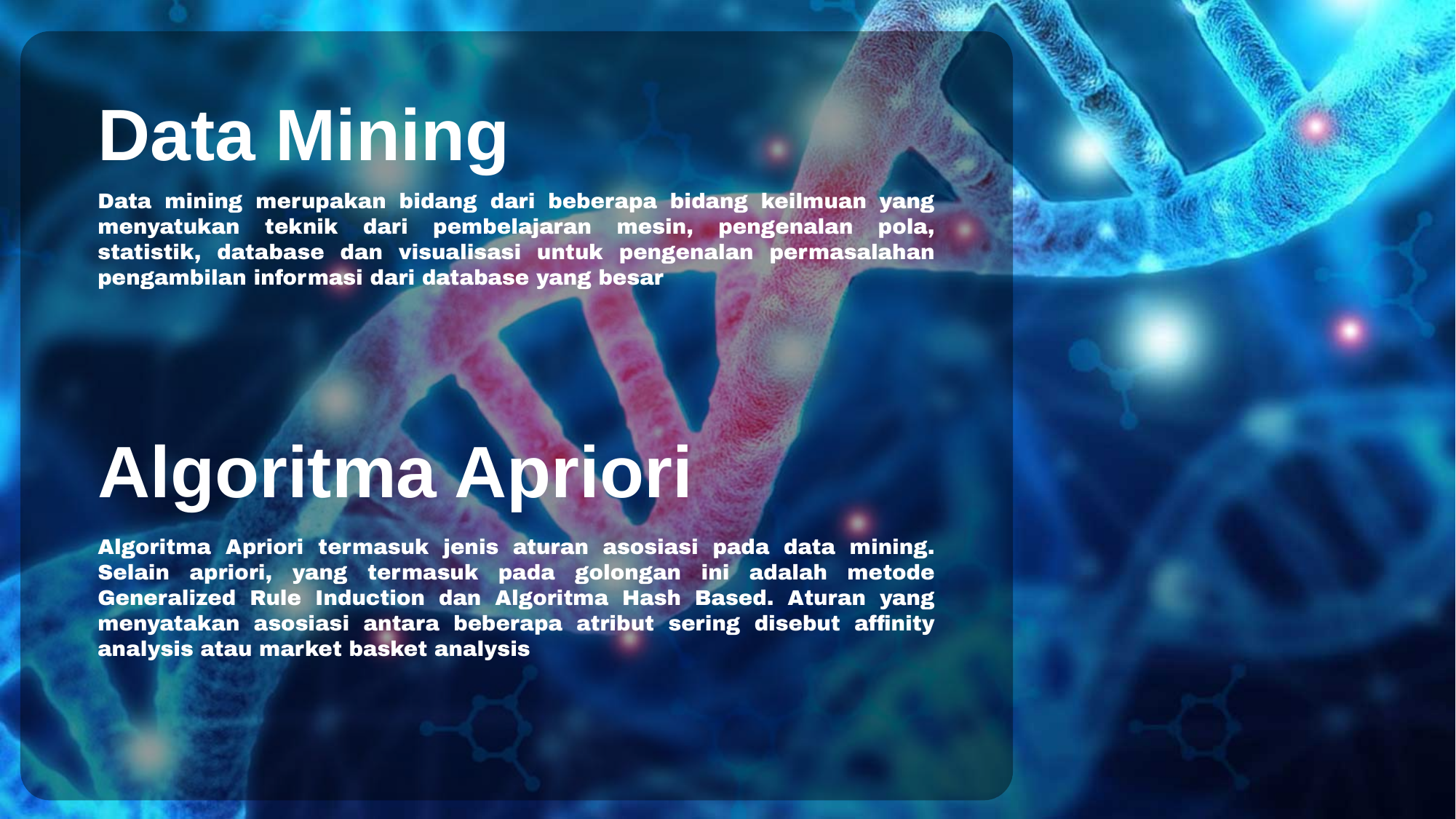

Data Mining
Data mining merupakan bidang dari beberapa bidang keilmuan yang menyatukan teknik dari pembelajaran mesin, pengenalan pola, statistik, database dan visualisasi untuk pengenalan permasalahan pengambilan informasi dari database yang besar
Algoritma Apriori
Algoritma Apriori termasuk jenis aturan asosiasi pada data mining. Selain apriori, yang termasuk pada golongan ini adalah metode Generalized Rule Induction dan Algoritma Hash Based. Aturan yang menyatakan asosiasi antara beberapa atribut sering disebut affinity analysis atau market basket analysis